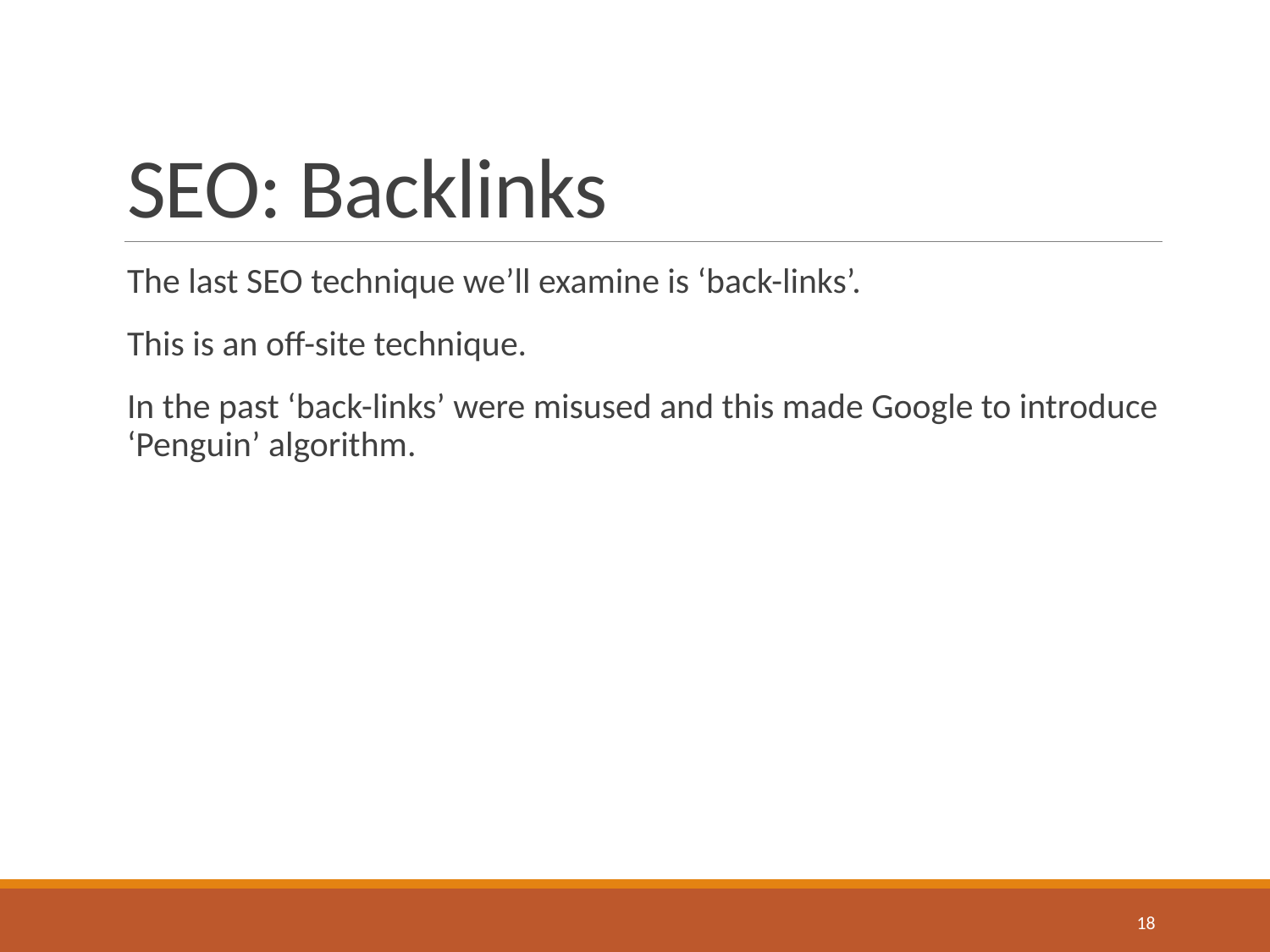

# SEO: Backlinks
The last SEO technique we’ll examine is ‘back-links’.
This is an off-site technique.
In the past ‘back-links’ were misused and this made Google to introduce ‘Penguin’ algorithm.
18